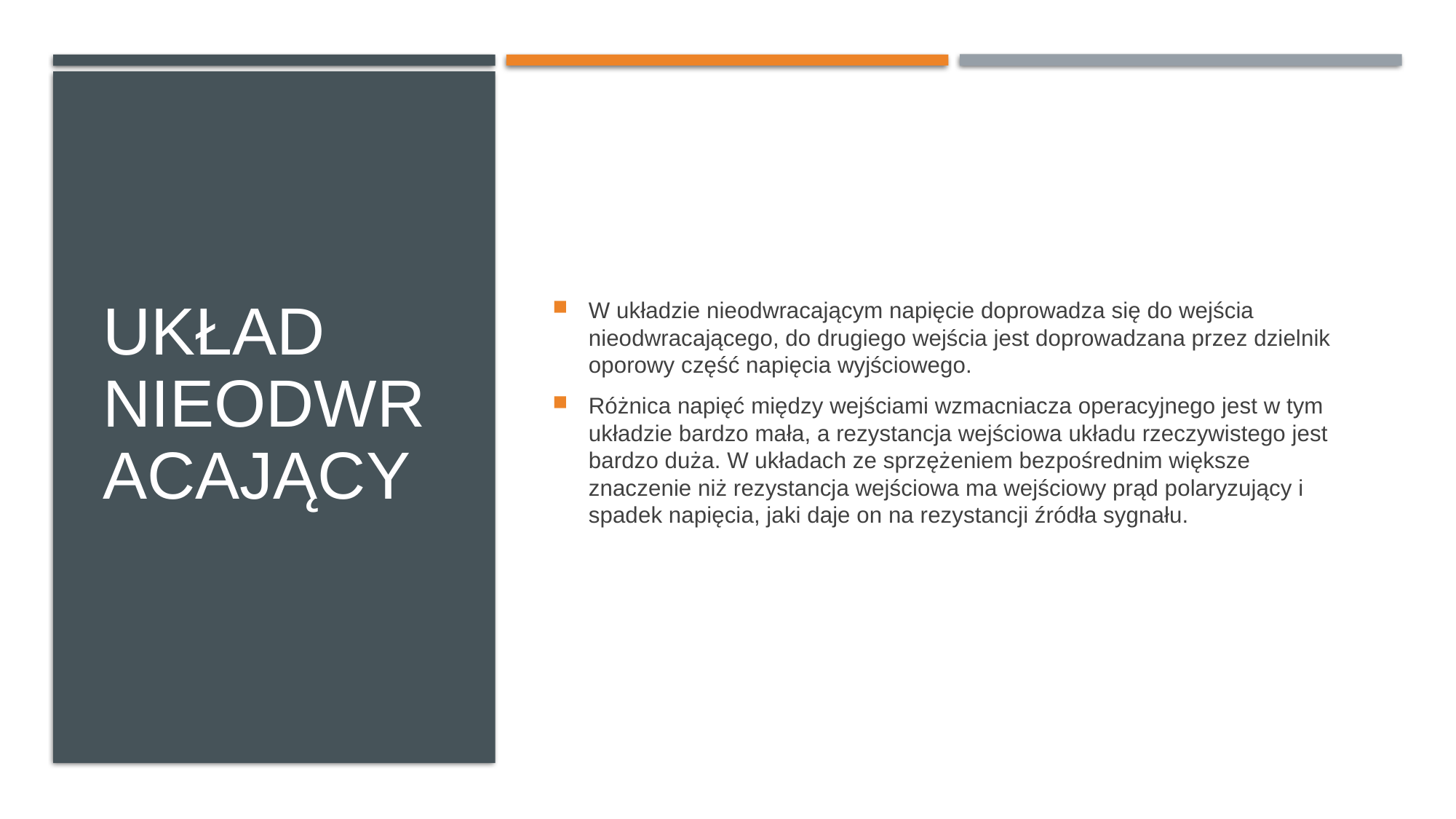

# Układ nieodwracający
W układzie nieodwracającym napięcie doprowadza się do wejścia nieodwracającego, do drugiego wejścia jest doprowadzana przez dzielnik oporowy część napięcia wyjściowego.
Różnica napięć między wejściami wzmacniacza operacyjnego jest w tym układzie bardzo mała, a rezystancja wejściowa układu rzeczywistego jest bardzo duża. W układach ze sprzężeniem bezpośrednim większe znaczenie niż rezystancja wejściowa ma wejściowy prąd polaryzujący i spadek napięcia, jaki daje on na rezystancji źródła sygnału.